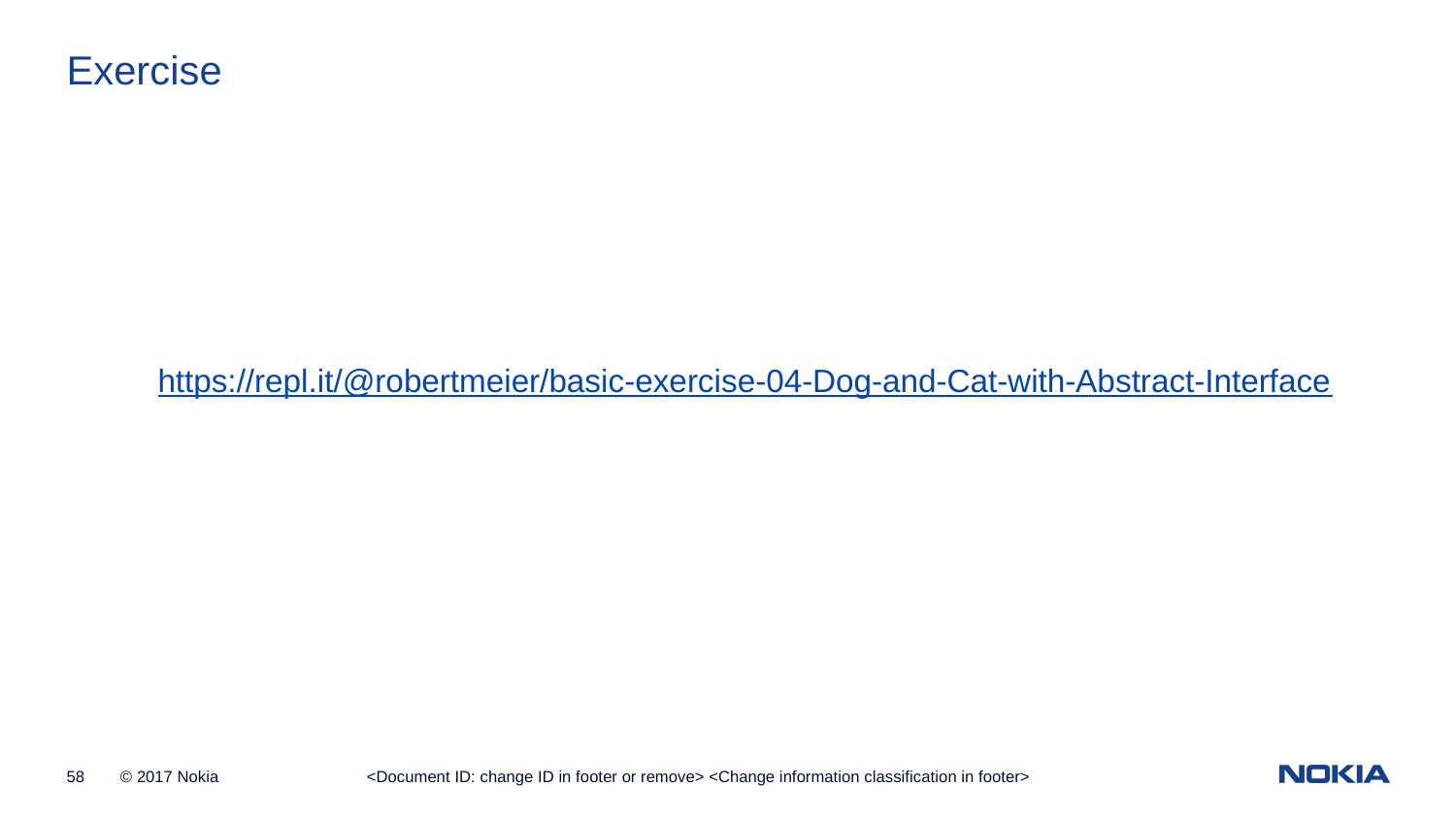

Exercise

https://repl.it/@robertmeier/basic-exercise-04-Dog-and-Cat-with-Abstract-Interface

<Document ID: change ID in footer or remove> <Change information classification in footer>